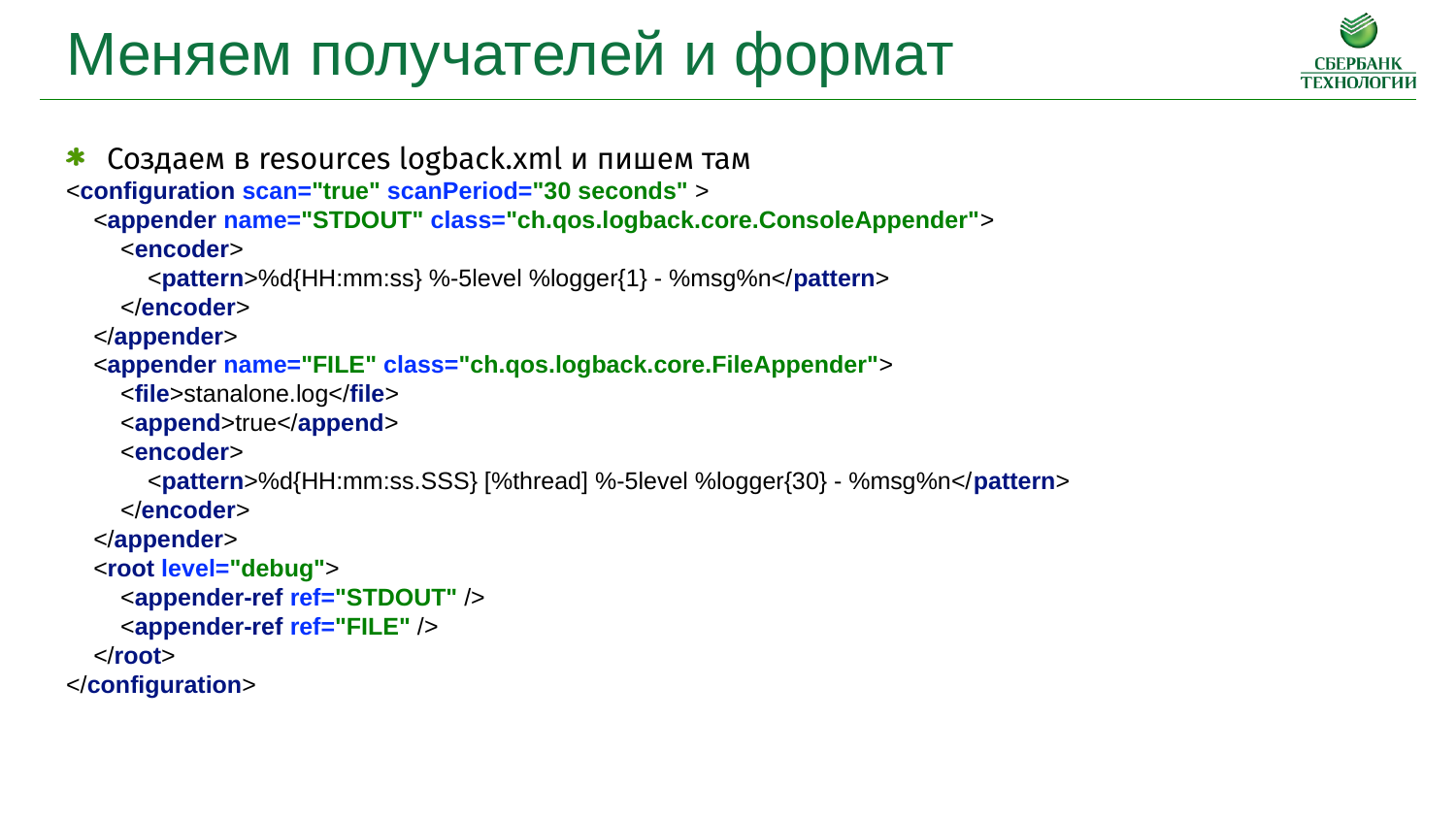

Меняем получателей и формат
Создаем в resources logback.xml и пишем там
<configuration scan="true" scanPeriod="30 seconds" >
    <appender name="STDOUT" class="ch.qos.logback.core.ConsoleAppender">
        <encoder>
            <pattern>%d{HH:mm:ss} %-5level %logger{1} - %msg%n</pattern>
        </encoder>
    </appender>
    <appender name="FILE" class="ch.qos.logback.core.FileAppender">
        <file>stanalone.log</file>
        <append>true</append>
        <encoder>
            <pattern>%d{HH:mm:ss.SSS} [%thread] %-5level %logger{30} - %msg%n</pattern>
        </encoder>
    </appender>
    <root level="debug">
        <appender-ref ref="STDOUT" />
        <appender-ref ref="FILE" />
    </root>
</configuration>